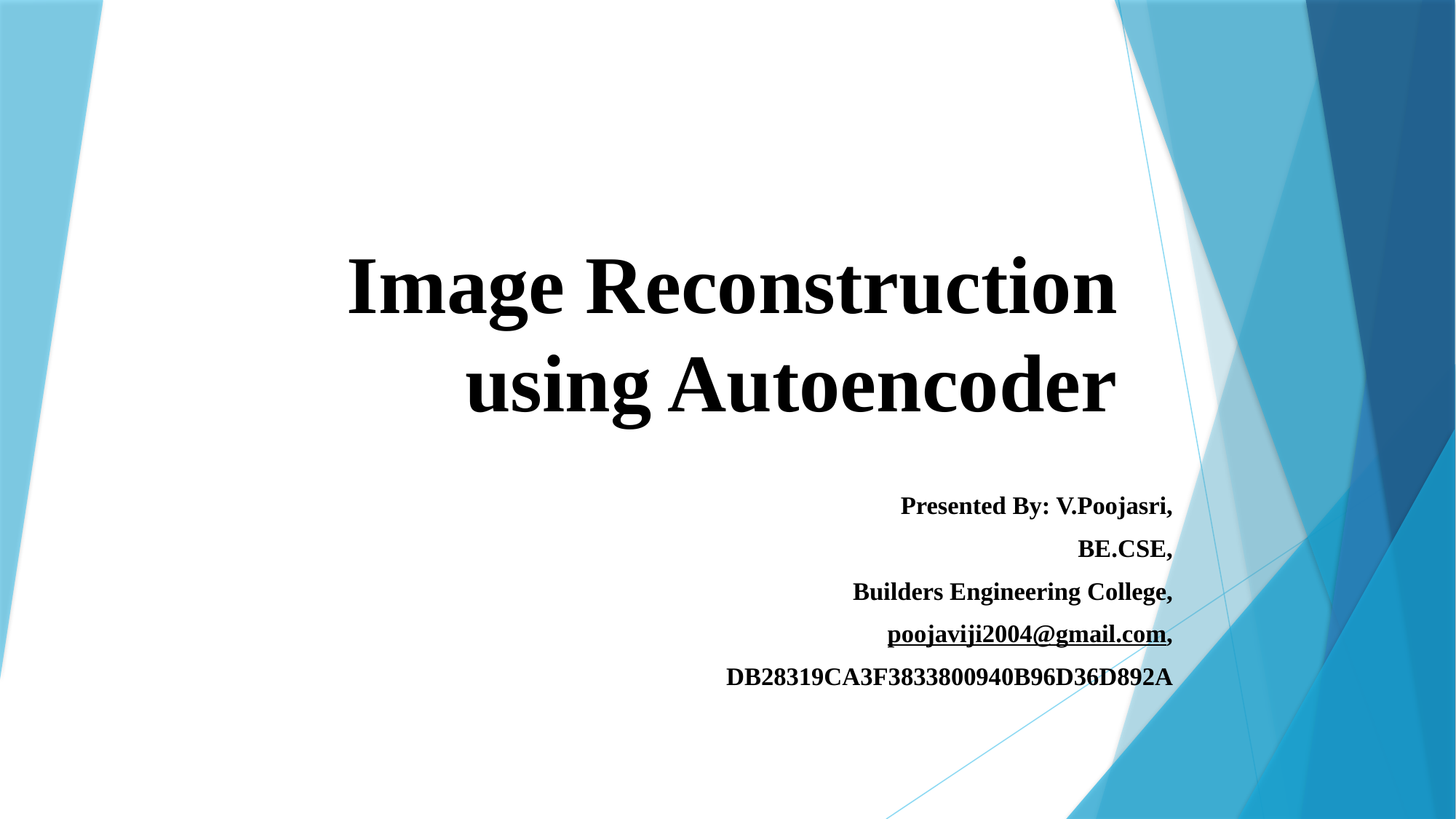

# Image Reconstruction using Autoencoder
Presented By: V.Poojasri,
BE.CSE,
Builders Engineering College,
poojaviji2004@gmail.com,
DB28319CA3F3833800940B96D36D892A